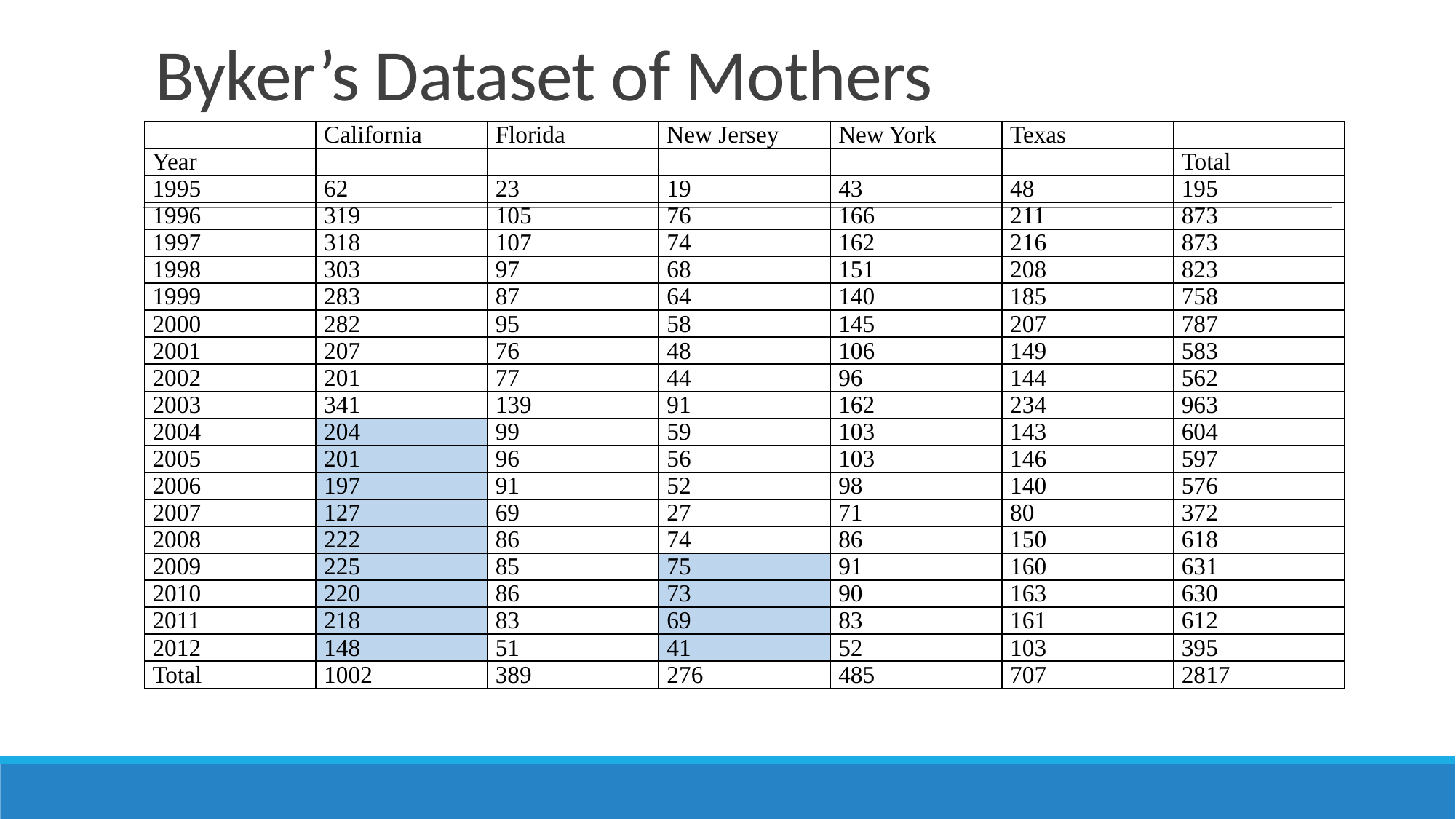

# Byker’s Dataset of Mothers
|  | California | Florida | New Jersey | New York | Texas |  |
| --- | --- | --- | --- | --- | --- | --- |
| Year |  |  |  |  |  | Total |
| 1995 | 62 | 23 | 19 | 43 | 48 | 195 |
| 1996 | 319 | 105 | 76 | 166 | 211 | 873 |
| 1997 | 318 | 107 | 74 | 162 | 216 | 873 |
| 1998 | 303 | 97 | 68 | 151 | 208 | 823 |
| 1999 | 283 | 87 | 64 | 140 | 185 | 758 |
| 2000 | 282 | 95 | 58 | 145 | 207 | 787 |
| 2001 | 207 | 76 | 48 | 106 | 149 | 583 |
| 2002 | 201 | 77 | 44 | 96 | 144 | 562 |
| 2003 | 341 | 139 | 91 | 162 | 234 | 963 |
| 2004 | 204 | 99 | 59 | 103 | 143 | 604 |
| 2005 | 201 | 96 | 56 | 103 | 146 | 597 |
| 2006 | 197 | 91 | 52 | 98 | 140 | 576 |
| 2007 | 127 | 69 | 27 | 71 | 80 | 372 |
| 2008 | 222 | 86 | 74 | 86 | 150 | 618 |
| 2009 | 225 | 85 | 75 | 91 | 160 | 631 |
| 2010 | 220 | 86 | 73 | 90 | 163 | 630 |
| 2011 | 218 | 83 | 69 | 83 | 161 | 612 |
| 2012 | 148 | 51 | 41 | 52 | 103 | 395 |
| Total | 1002 | 389 | 276 | 485 | 707 | 2817 |